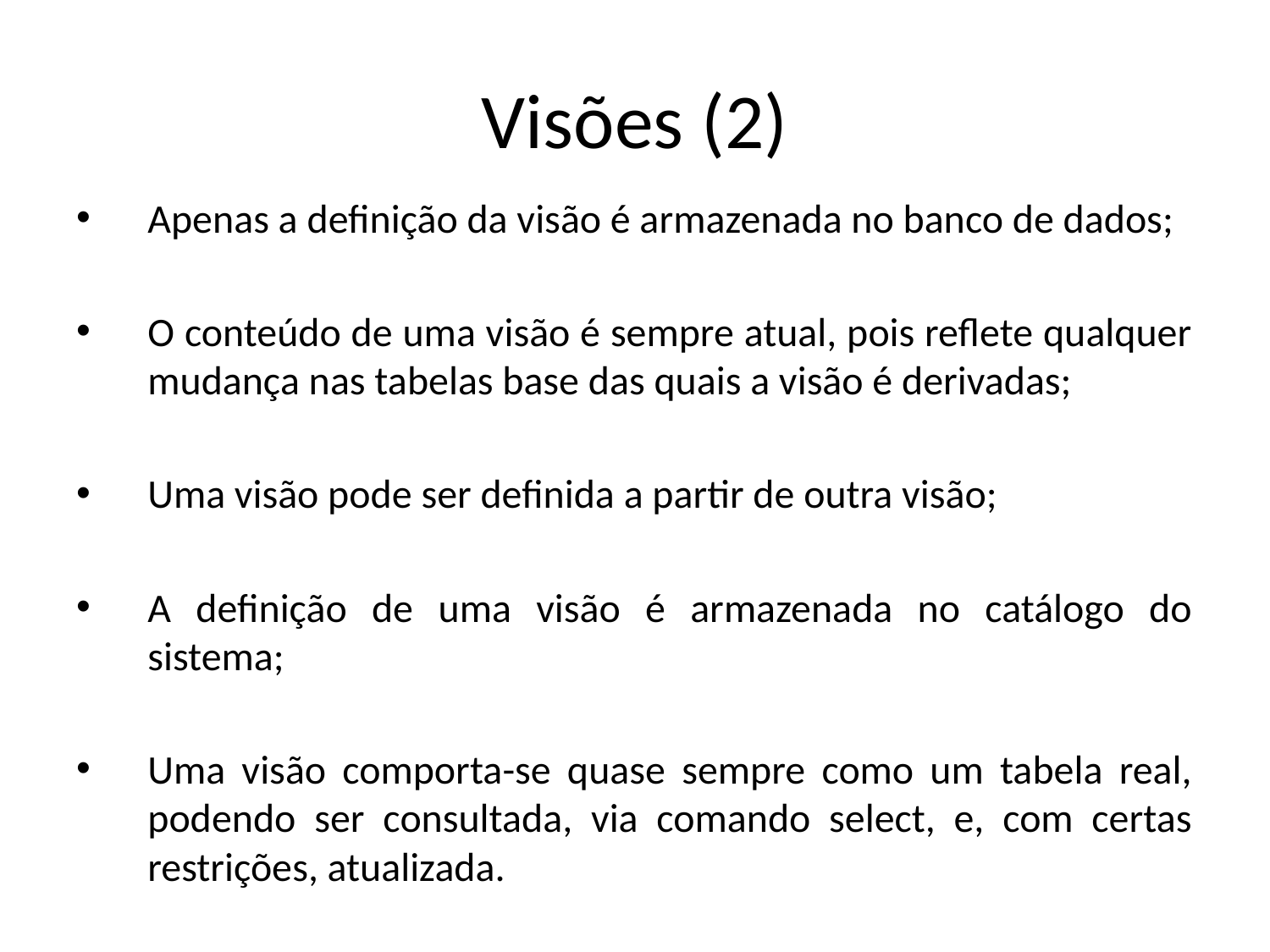

# Visões (2)
Apenas a definição da visão é armazenada no banco de dados;

O conteúdo de uma visão é sempre atual, pois reflete qualquer mudança nas tabelas base das quais a visão é derivadas;

Uma visão pode ser definida a partir de outra visão;

A definição de uma visão é armazenada no catálogo do sistema;

Uma visão comporta-se quase sempre como um tabela real, podendo ser consultada, via comando select, e, com certas restrições, atualizada.